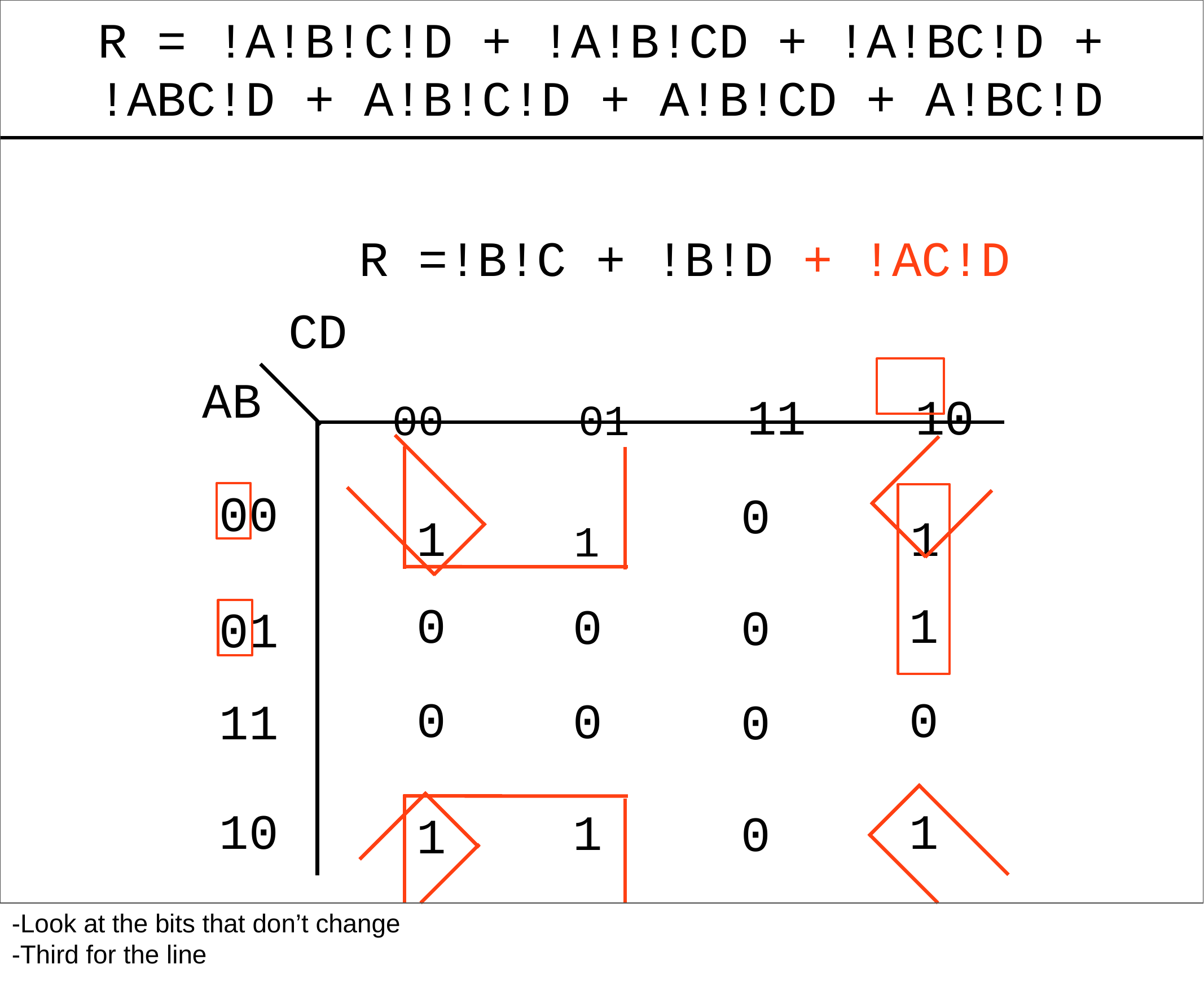

# R = !A!B!C!D + !A!B!CD + !A!BC!D +
!ABC!D + A!B!C!D + A!B!CD + A!BC!D

R =!B!C + !B!D + !AC!D

00	01	11	10
CD

AB

00
1	1	1

0

0
0
0
0
0
0
01
11

1

0

10

1
1
0
1

-Look at the bits that don’t change
-Third for the line